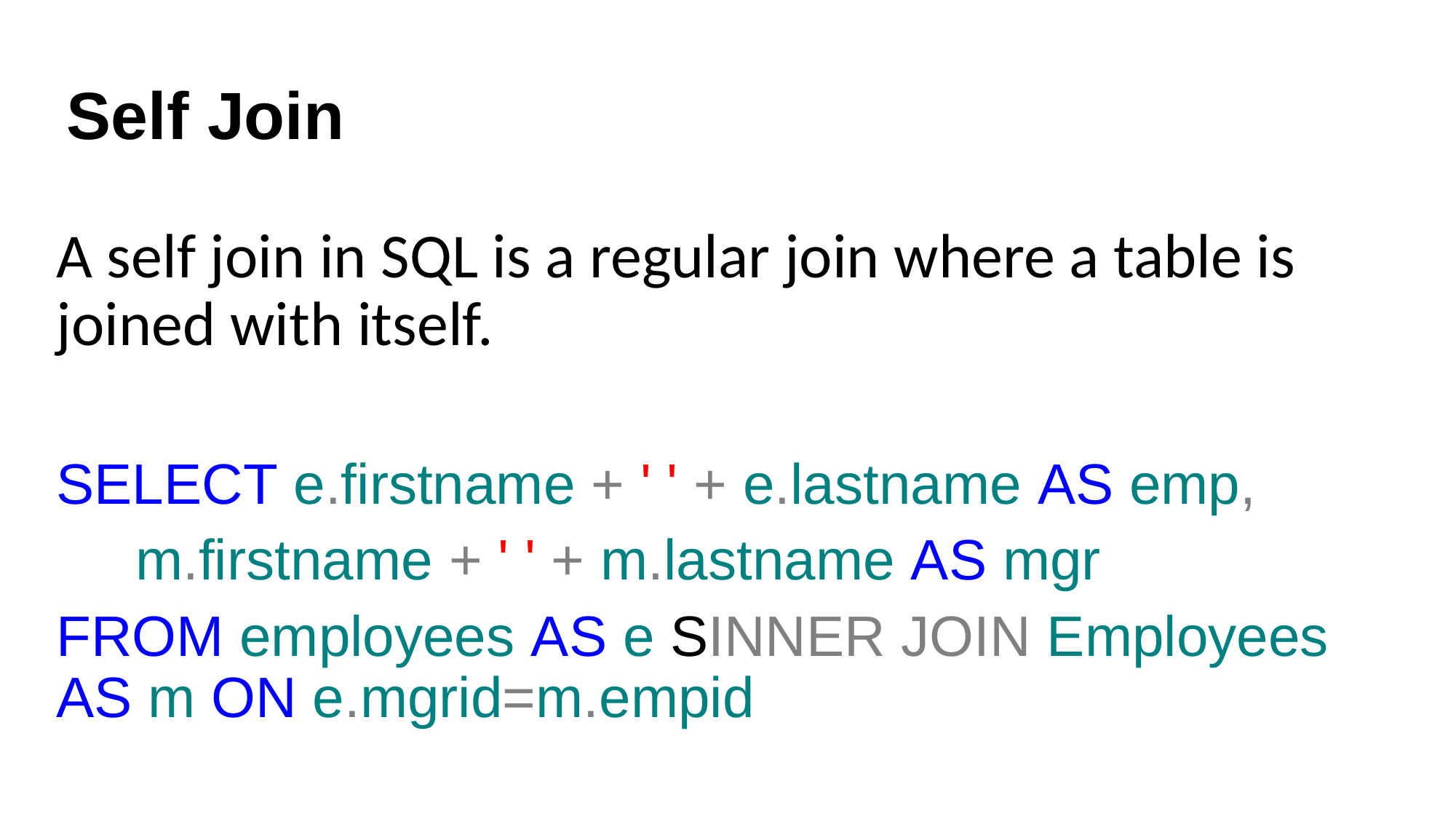

# Self Join
A self join in SQL is a regular join where a table is joined with itself.

SELECT e.firstname + ' ' + e.lastname AS emp,
     m.firstname + ' ' + m.lastname AS mgr
FROM employees AS e SINNER JOIN Employees AS m ON e.mgrid=m.empid

74